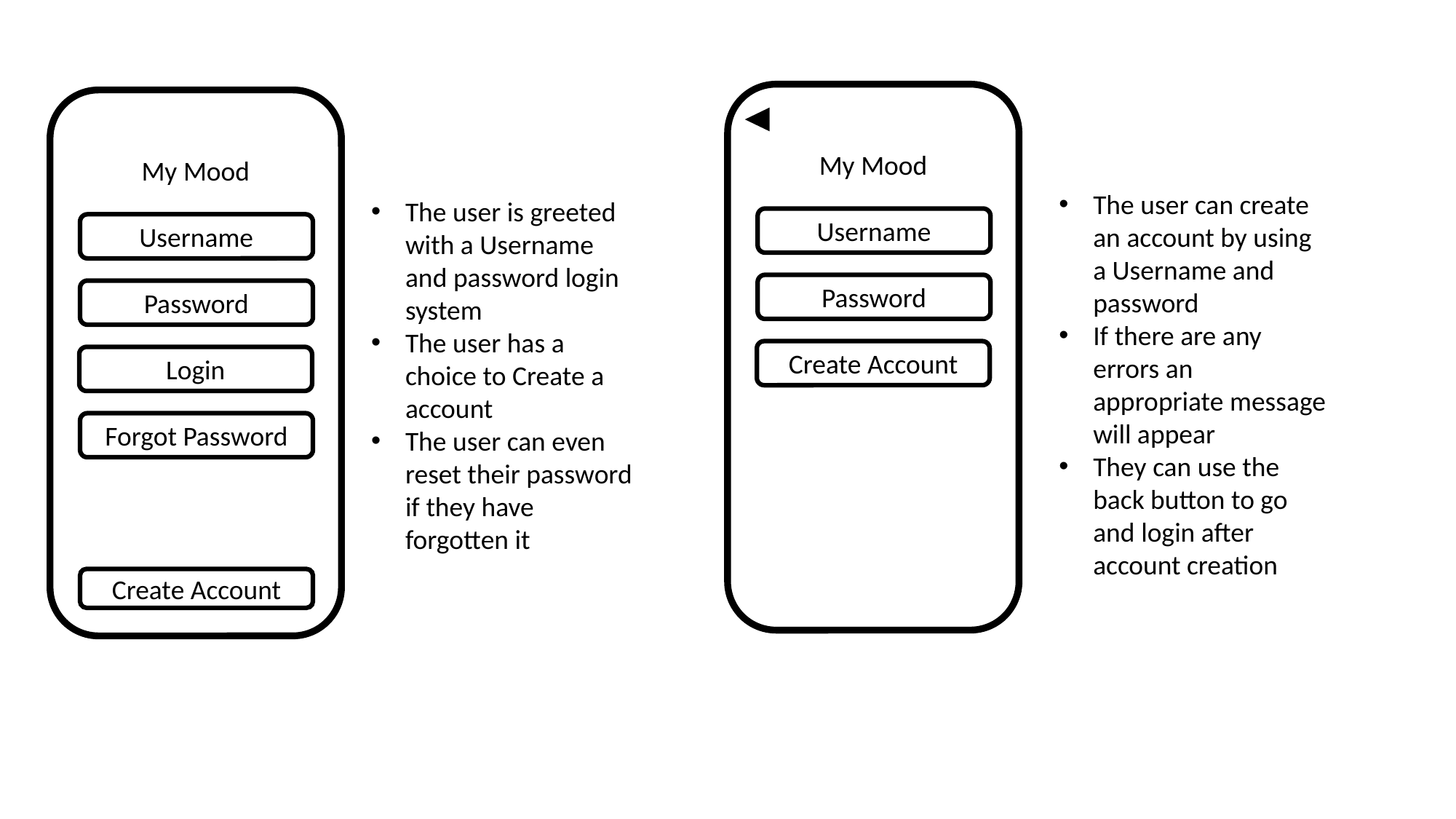

My Mood
Username
Password
Create Account

My Mood
Username
Password
Login
Create Account
Forgot Password
The user can create an account by using a Username and password
If there are any errors an appropriate message will appear
They can use the back button to go and login after account creation
The user is greeted with a Username and password login system
The user has a choice to Create a account
The user can even reset their password if they have forgotten it